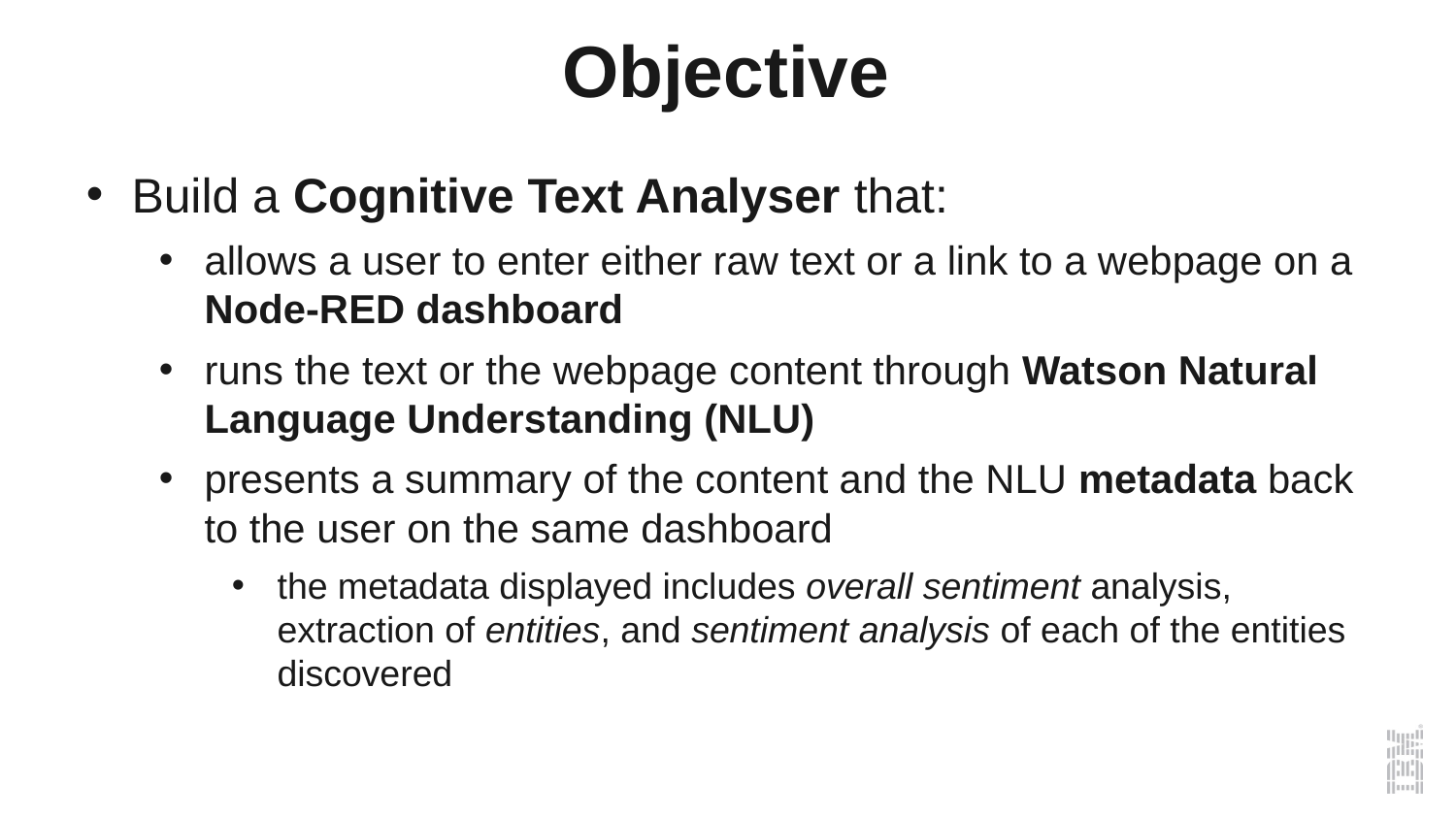

Objective
Build a Cognitive Text Analyser that:
allows a user to enter either raw text or a link to a webpage on a Node-RED dashboard
runs the text or the webpage content through Watson Natural Language Understanding (NLU)
presents a summary of the content and the NLU metadata back to the user on the same dashboard
the metadata displayed includes overall sentiment analysis, extraction of entities, and sentiment analysis of each of the entities discovered